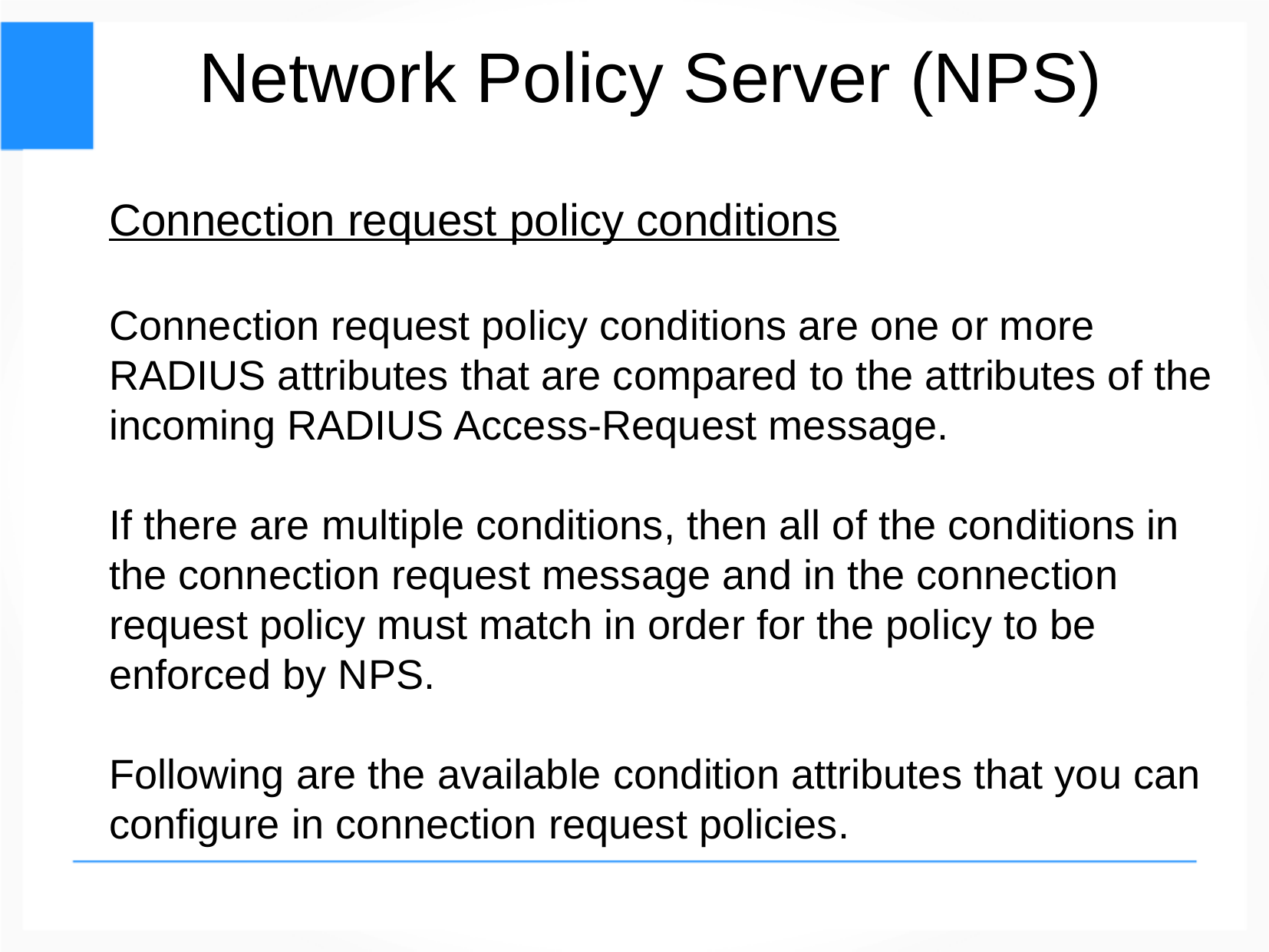

Network Policy Server (NPS)
Connection request policy conditions

Connection request policy conditions are one or more RADIUS attributes that are compared to the attributes of the incoming RADIUS Access-Request message.

If there are multiple conditions, then all of the conditions in the connection request message and in the connection request policy must match in order for the policy to be enforced by NPS.

Following are the available condition attributes that you can configure in connection request policies.